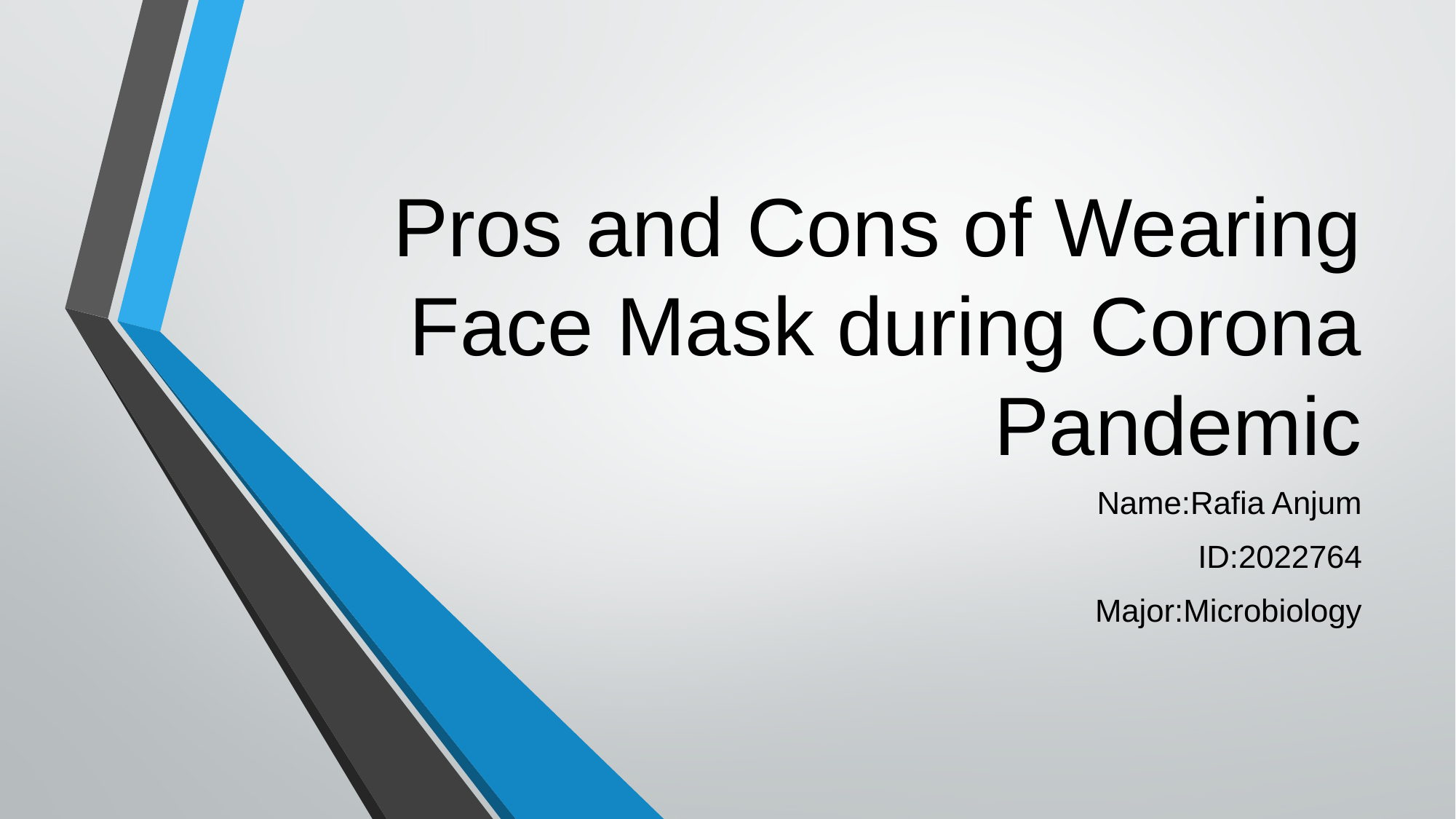

# Pros and Cons of Wearing Face Mask during Corona Pandemic
Name:Rafia Anjum
ID:2022764
Major:Microbiology